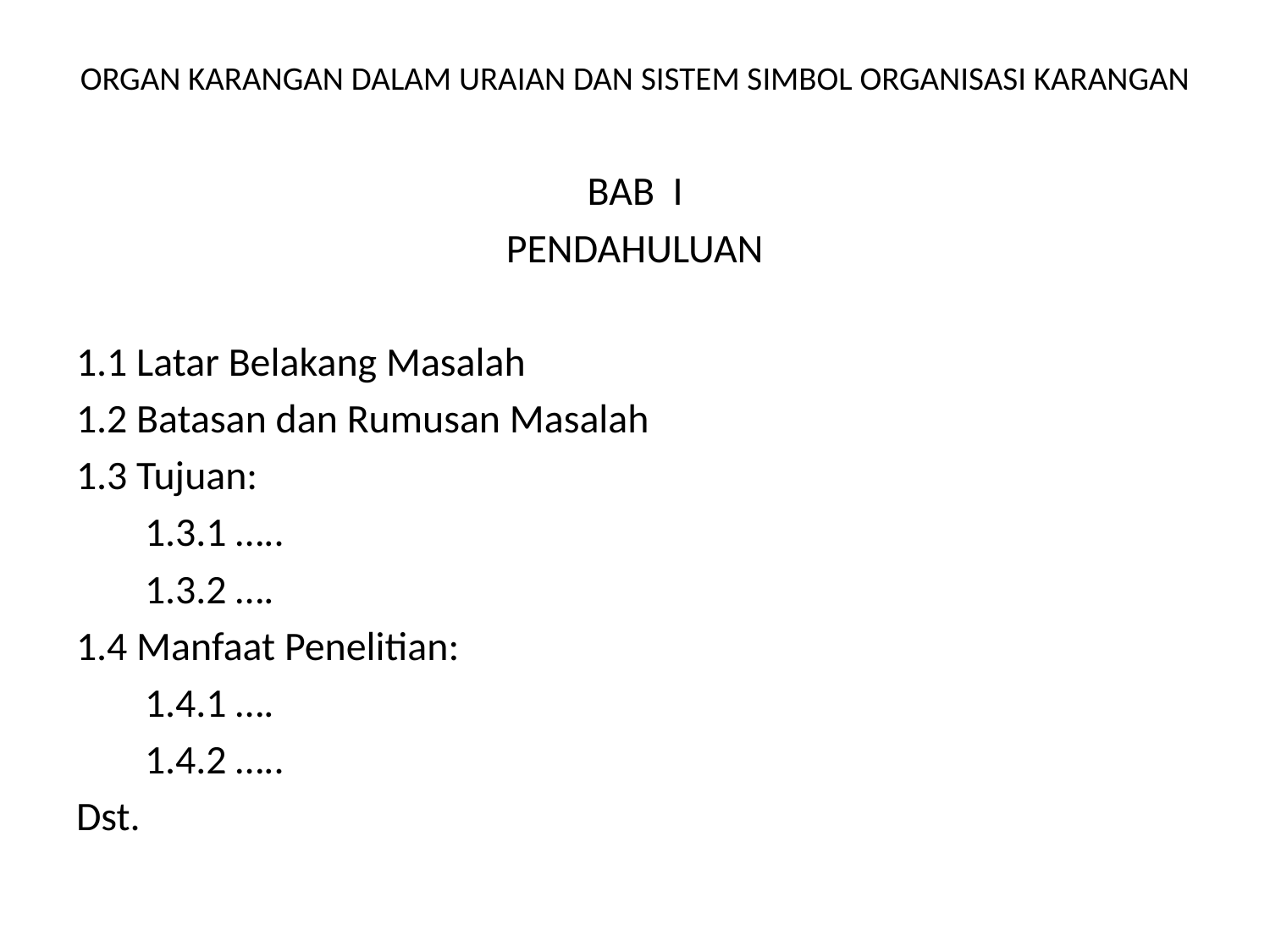

# ORGAN KARANGAN DALAM URAIAN DAN SISTEM SIMBOL ORGANISASI KARANGAN
BAB  I
PENDAHULUAN

1.1 Latar Belakang Masalah
1.2 Batasan dan Rumusan Masalah
1.3 Tujuan:
	1.3.1 …..
	1.3.2 ….
1.4 Manfaat Penelitian:
	1.4.1 ….
	1.4.2 …..
Dst.